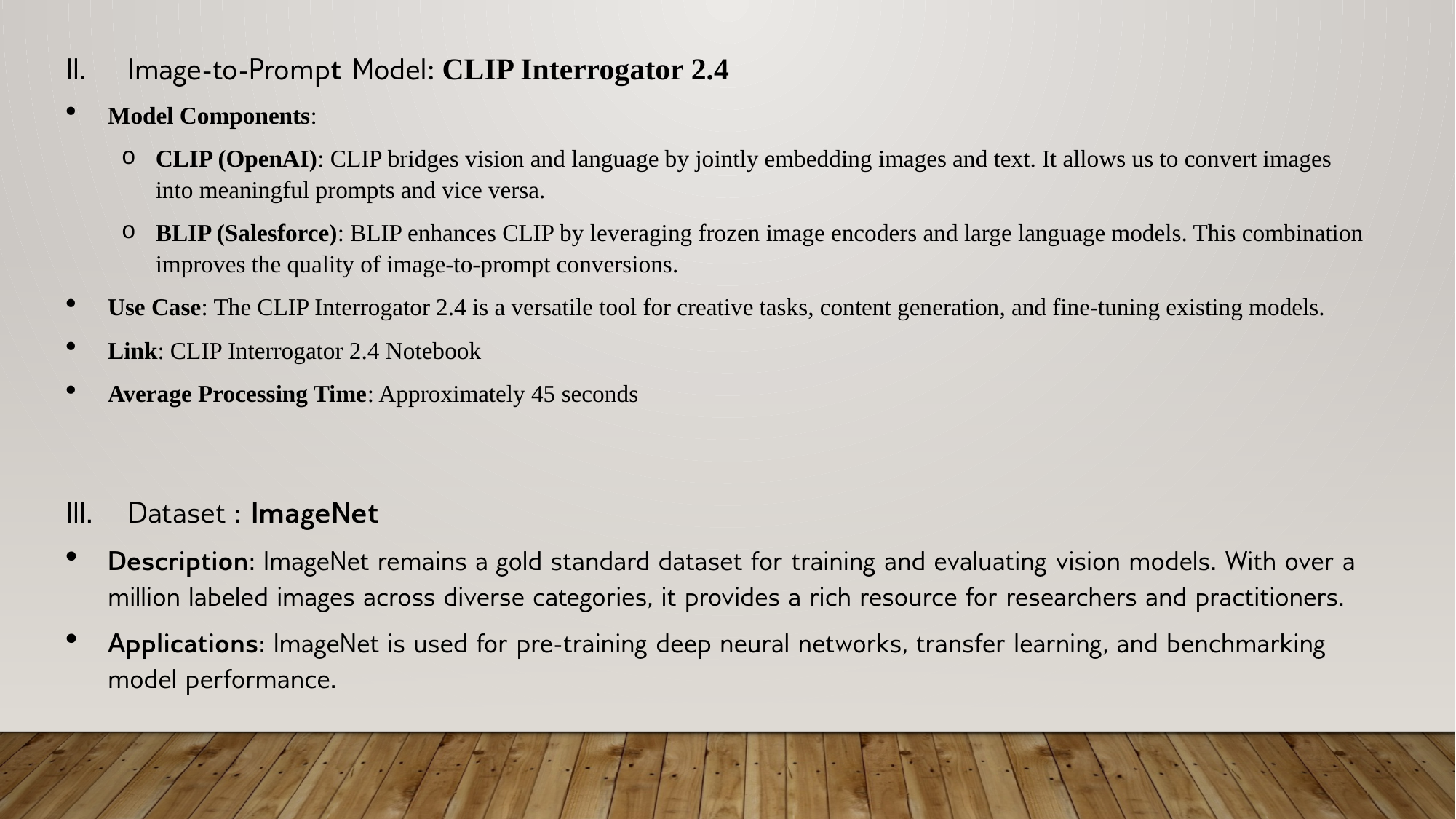

Image-to-Prompt Model: CLIP Interrogator 2.4
Model Components:
CLIP (OpenAI): CLIP bridges vision and language by jointly embedding images and text. It allows us to convert images into meaningful prompts and vice versa.
BLIP (Salesforce): BLIP enhances CLIP by leveraging frozen image encoders and large language models. This combination improves the quality of image-to-prompt conversions.
Use Case: The CLIP Interrogator 2.4 is a versatile tool for creative tasks, content generation, and fine-tuning existing models.
Link: CLIP Interrogator 2.4 Notebook
Average Processing Time: Approximately 45 seconds

Dataset : ImageNet
Description: ImageNet remains a gold standard dataset for training and evaluating vision models. With over a million labeled images across diverse categories, it provides a rich resource for researchers and practitioners.
Applications: ImageNet is used for pre-training deep neural networks, transfer learning, and benchmarking model performance.